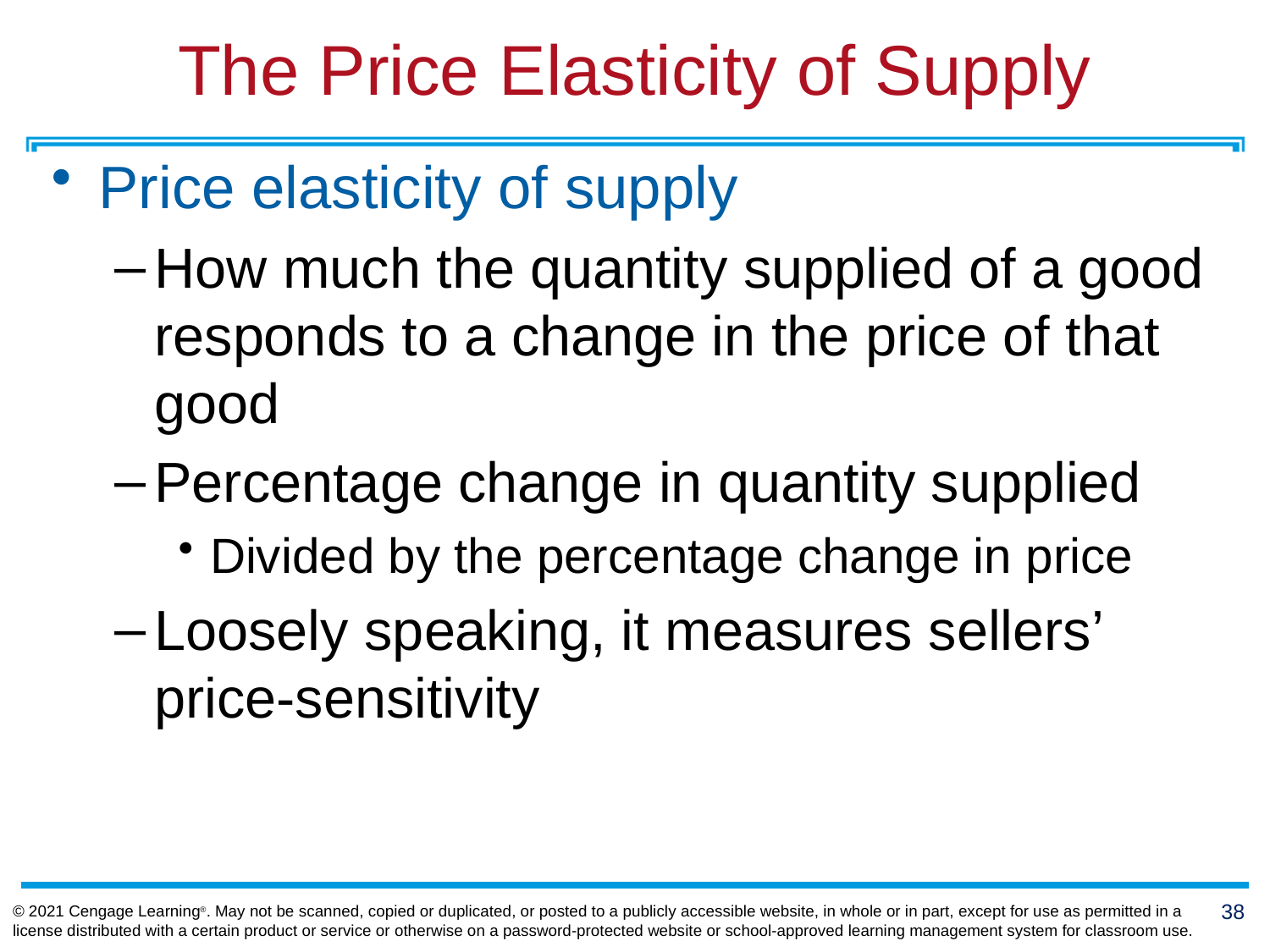

# The Price Elasticity of Supply
Price elasticity of supply
How much the quantity supplied of a good responds to a change in the price of that good
Percentage change in quantity supplied
Divided by the percentage change in price
Loosely speaking, it measures sellers’
price-sensitivity
© 2021 Cengage Learning®. May not be scanned, copied or duplicated, or posted to a publicly accessible website, in whole or in part, except for use as permitted in a license distributed with a certain product or service or otherwise on a password-protected website or school-approved learning management system for classroom use.
38